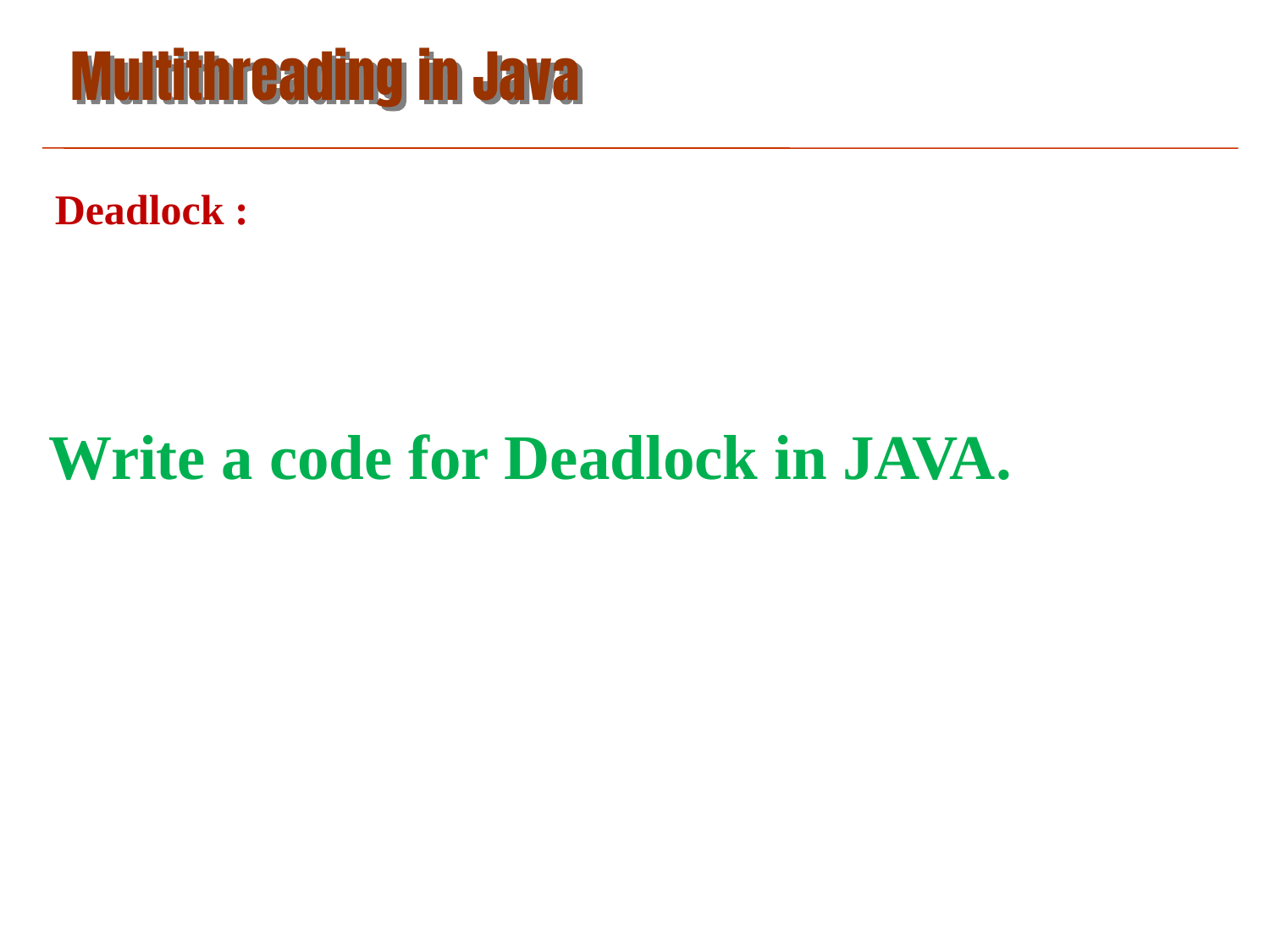

Multithreading in Java

Deadlock :

Write a code for Deadlock in JAVA.